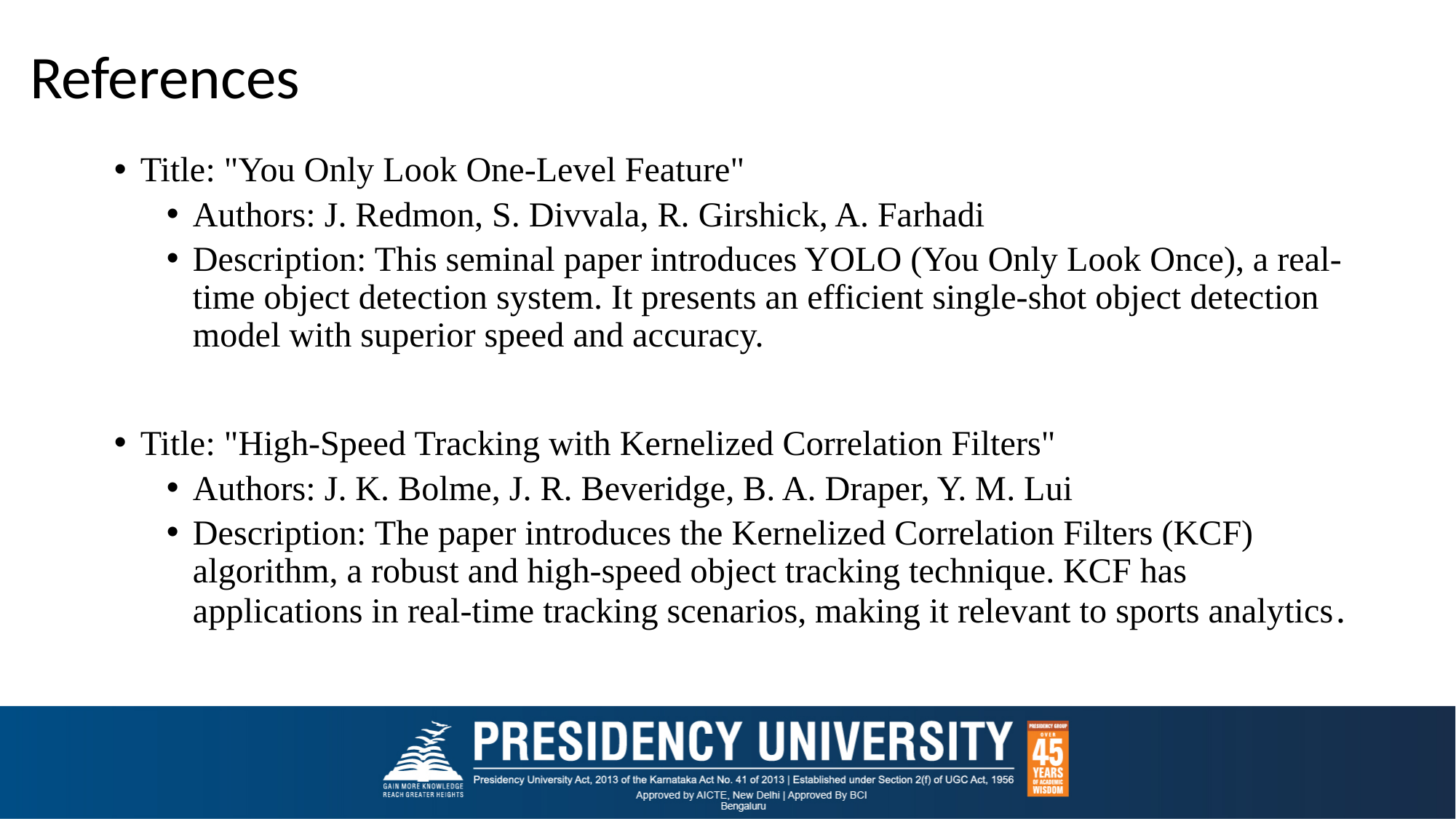

# References
Title: "You Only Look One-Level Feature"
Authors: J. Redmon, S. Divvala, R. Girshick, A. Farhadi
Description: This seminal paper introduces YOLO (You Only Look Once), a real-time object detection system. It presents an efficient single-shot object detection model with superior speed and accuracy.

Title: "High-Speed Tracking with Kernelized Correlation Filters"
Authors: J. K. Bolme, J. R. Beveridge, B. A. Draper, Y. M. Lui
Description: The paper introduces the Kernelized Correlation Filters (KCF) algorithm, a robust and high-speed object tracking technique. KCF has applications in real-time tracking scenarios, making it relevant to sports analytics.